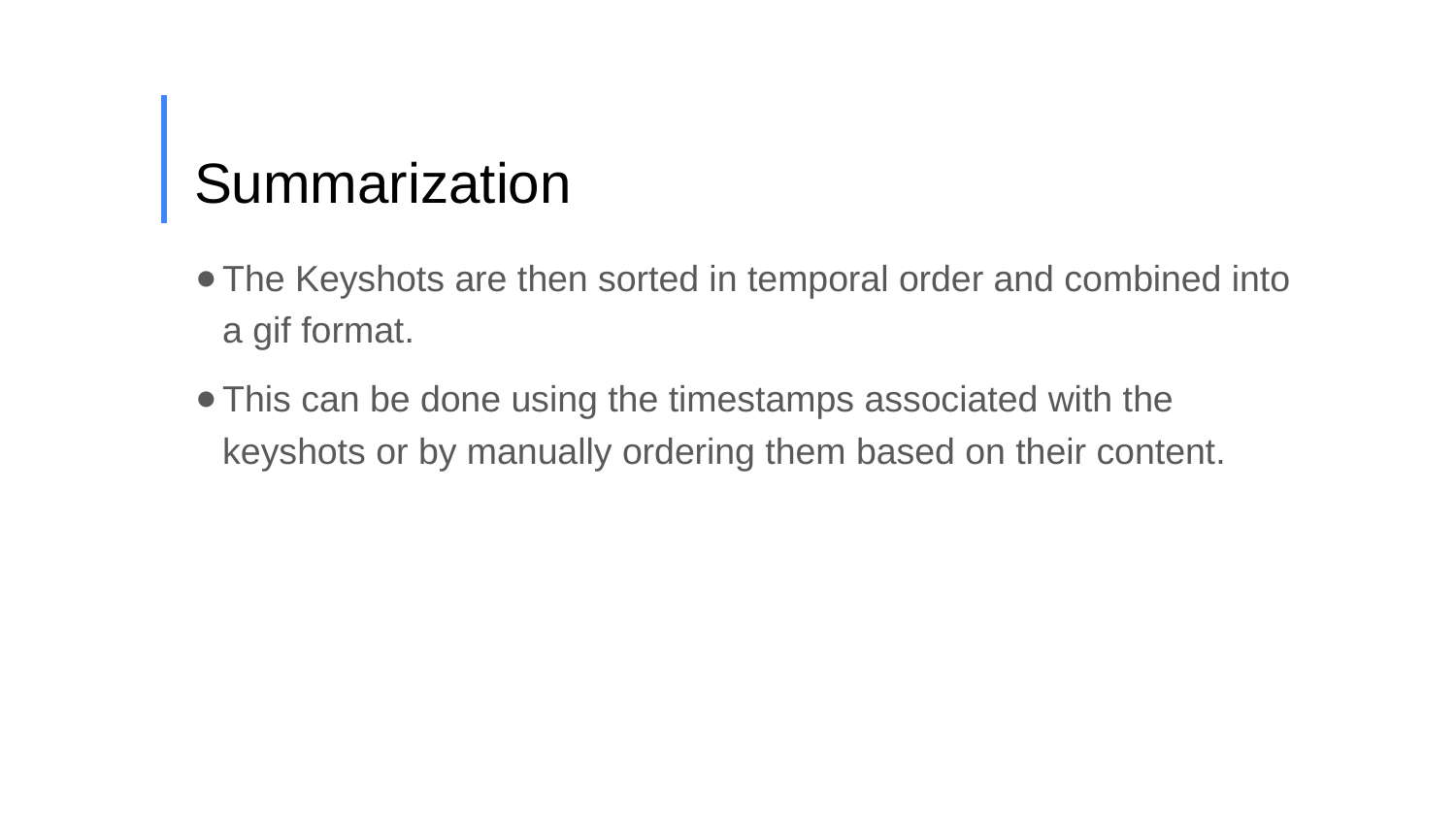

# Summarization
The Keyshots are then sorted in temporal order and combined into a gif format.
This can be done using the timestamps associated with the keyshots or by manually ordering them based on their content.